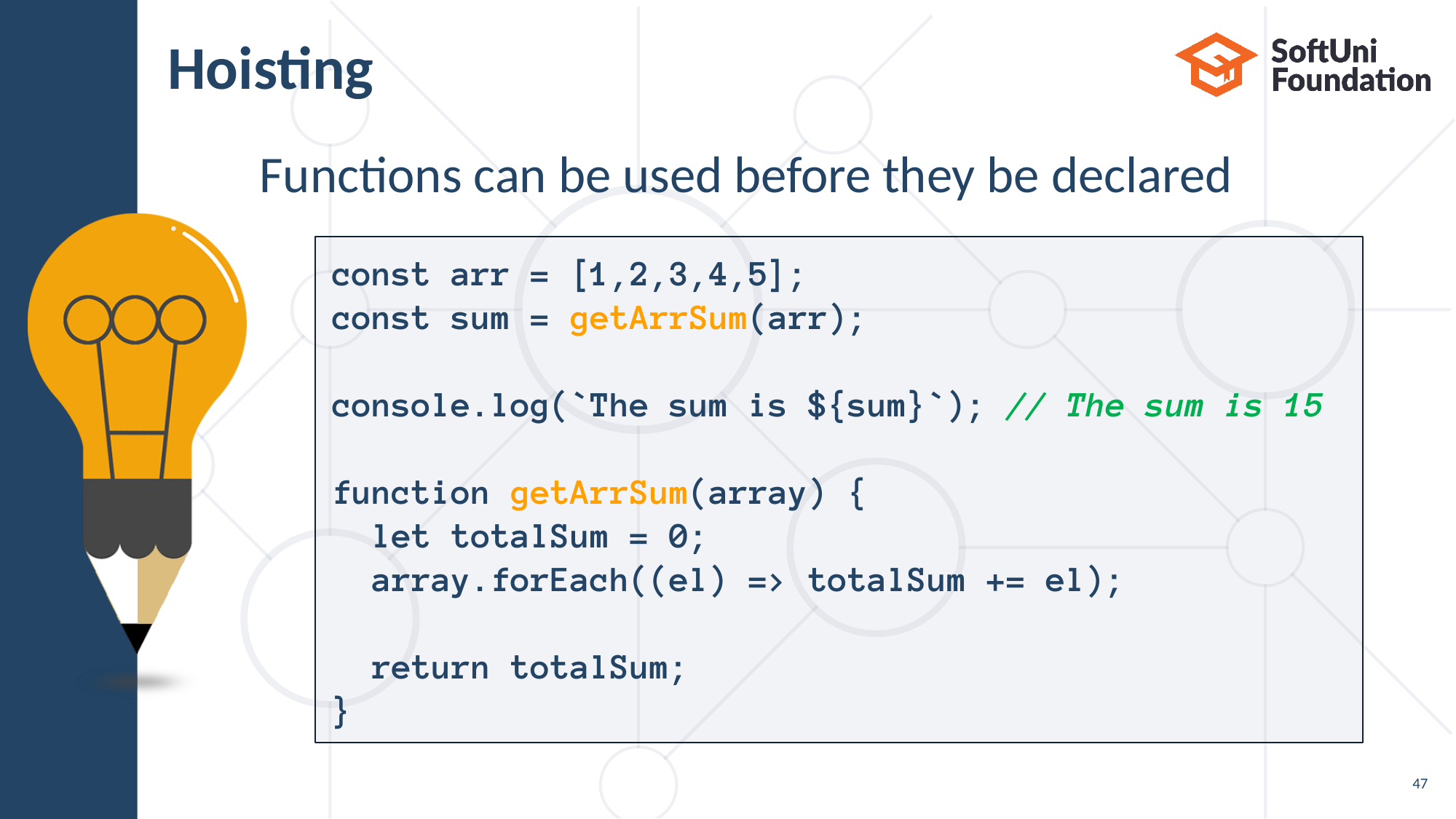

# Hoisting
Functions can be used before they be declared
const arr = [1,2,3,4,5];
const sum = getArrSum(arr);

console.log(`The sum is ${sum}`); // The sum is 15

function getArrSum(array) {
  let totalSum = 0;
  array.forEach((el) => totalSum += el);

  return totalSum;
}
47